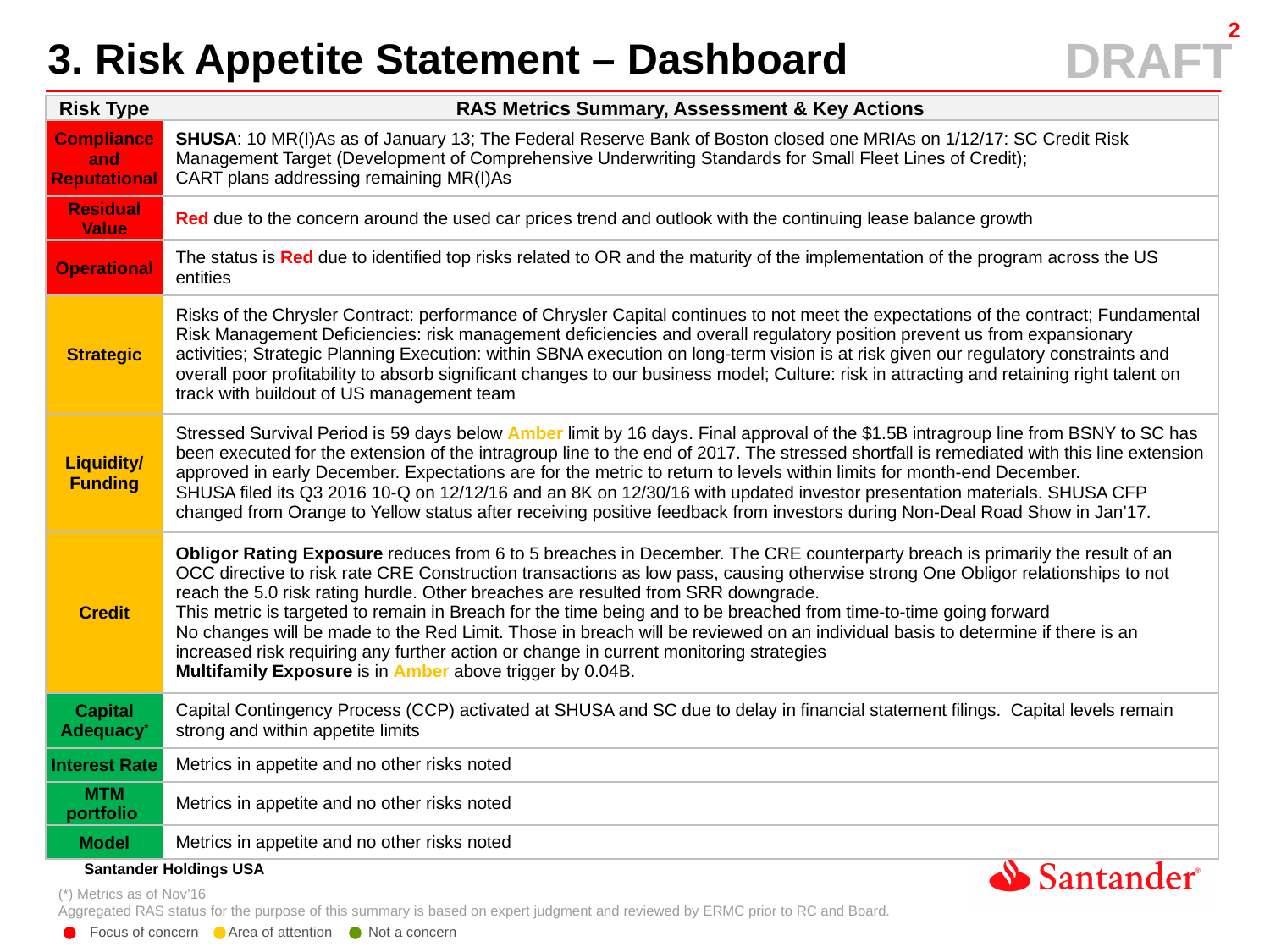

3. Risk Appetite Statement – Dashboard
| Risk Type | RAS Metrics Summary, Assessment & Key Actions |
| --- | --- |
| Compliance and Reputational | SHUSA: 10 MR(I)As as of January 13; The Federal Reserve Bank of Boston closed one MRIAs on 1/12/17: SC Credit Risk Management Target (Development of Comprehensive Underwriting Standards for Small Fleet Lines of Credit); CART plans addressing remaining MR(I)As |
| Residual Value | Red due to the concern around the used car prices trend and outlook with the continuing lease balance growth |
| Operational | The status is Red due to identified top risks related to OR and the maturity of the implementation of the program across the US entities |
| Strategic | Risks of the Chrysler Contract: performance of Chrysler Capital continues to not meet the expectations of the contract; Fundamental Risk Management Deficiencies: risk management deficiencies and overall regulatory position prevent us from expansionary activities; Strategic Planning Execution: within SBNA execution on long-term vision is at risk given our regulatory constraints and overall poor profitability to absorb significant changes to our business model; Culture: risk in attracting and retaining right talent on track with buildout of US management team |
| Liquidity/ Funding | Stressed Survival Period is 59 days below Amber limit by 16 days. Final approval of the $1.5B intragroup line from BSNY to SC has been executed for the extension of the intragroup line to the end of 2017. The stressed shortfall is remediated with this line extension approved in early December. Expectations are for the metric to return to levels within limits for month-end December. SHUSA filed its Q3 2016 10-Q on 12/12/16 and an 8K on 12/30/16 with updated investor presentation materials. SHUSA CFP changed from Orange to Yellow status after receiving positive feedback from investors during Non-Deal Road Show in Jan’17. |
| Credit | Obligor Rating Exposure reduces from 6 to 5 breaches in December. The CRE counterparty breach is primarily the result of an OCC directive to risk rate CRE Construction transactions as low pass, causing otherwise strong One Obligor relationships to not reach the 5.0 risk rating hurdle. Other breaches are resulted from SRR downgrade. This metric is targeted to remain in Breach for the time being and to be breached from time-to-time going forward No changes will be made to the Red Limit. Those in breach will be reviewed on an individual basis to determine if there is an increased risk requiring any further action or change in current monitoring strategies Multifamily Exposure is in Amber above trigger by 0.04B. |
| Capital Adequacy\* | Capital Contingency Process (CCP) activated at SHUSA and SC due to delay in financial statement filings. Capital levels remain strong and within appetite limits |
| Interest Rate | Metrics in appetite and no other risks noted |
| MTM portfolio | Metrics in appetite and no other risks noted |
| Model | Metrics in appetite and no other risks noted |

(*) Metrics as of Nov’16
Aggregated RAS status for the purpose of this summary is based on expert judgment and reviewed by ERMC prior to RC and Board.
Focus of concern
Area of attention
Not a concern